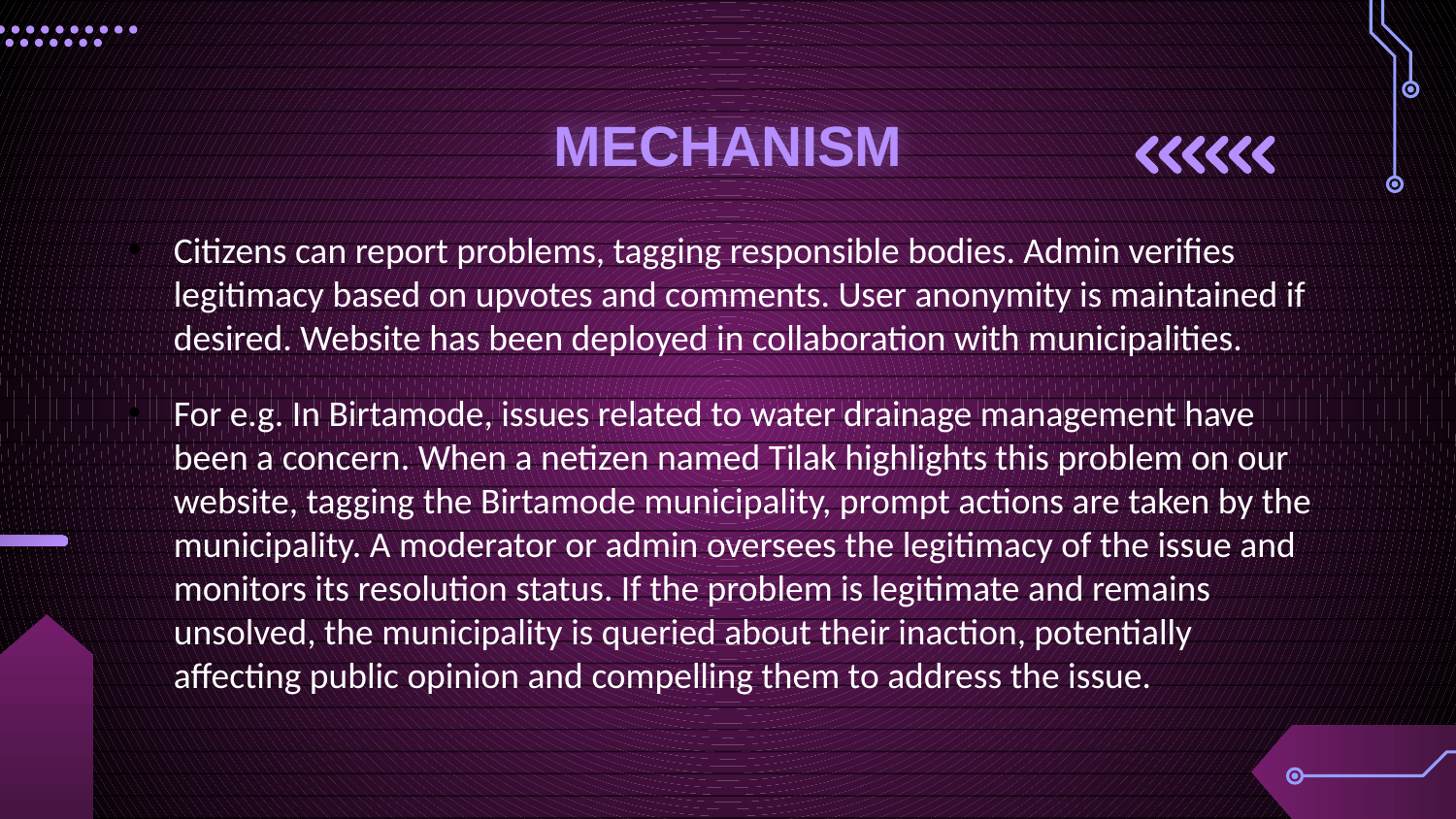

# MECHANISM

Citizens can report problems, tagging responsible bodies. Admin verifies legitimacy based on upvotes and comments. User anonymity is maintained if desired. Website has been deployed in collaboration with municipalities.
For e.g. In Birtamode, issues related to water drainage management have been a concern. When a netizen named Tilak highlights this problem on our website, tagging the Birtamode municipality, prompt actions are taken by the municipality. A moderator or admin oversees the legitimacy of the issue and monitors its resolution status. If the problem is legitimate and remains unsolved, the municipality is queried about their inaction, potentially affecting public opinion and compelling them to address the issue.